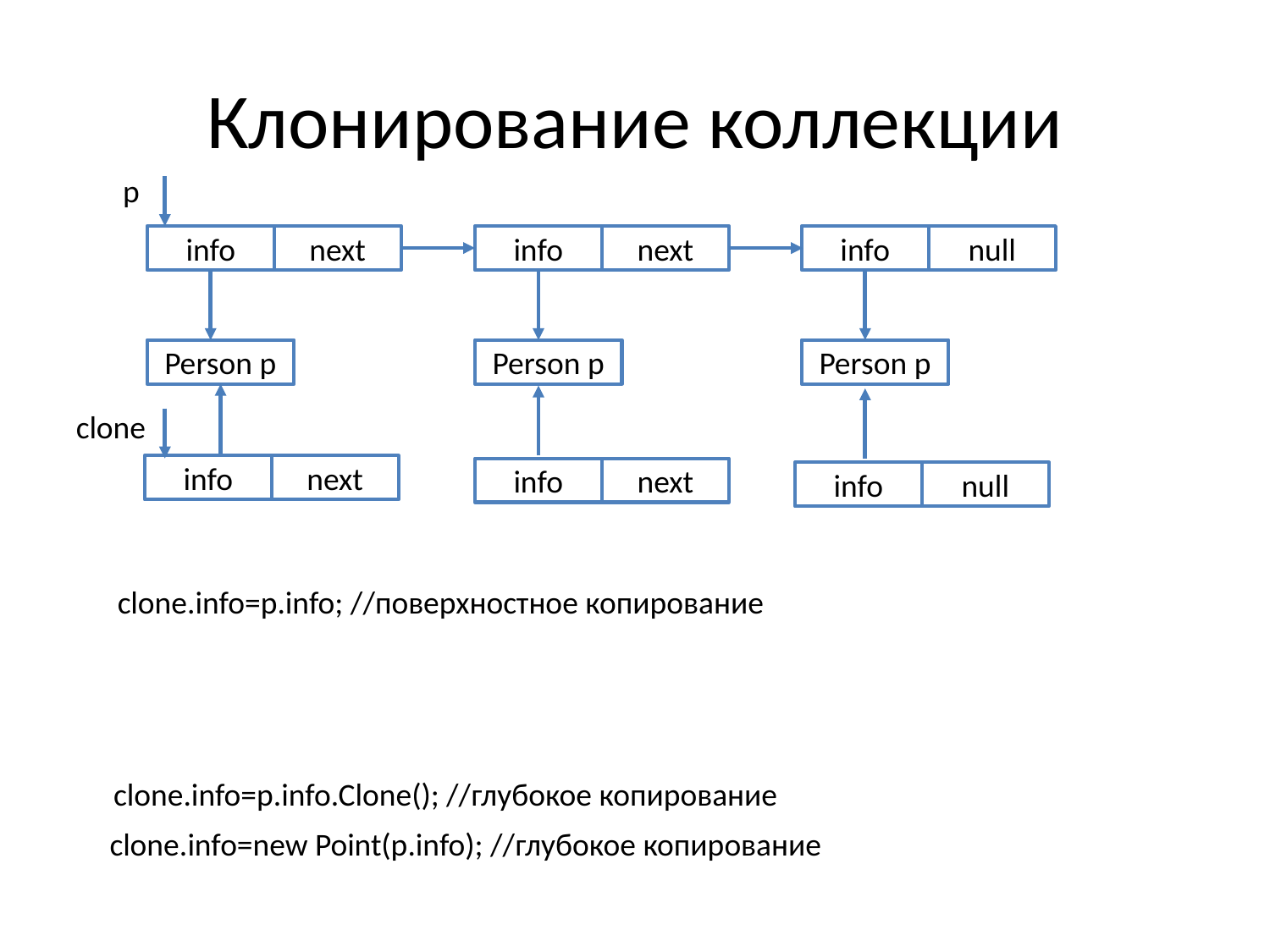

# Клонирование коллекции
p
info
next
Person p
info
next
Person p
info
null
Person p
clone
info
next
info
next
info
null
clone.info=p.info; //поверхностное копирование
clone.info=p.info.Clone(); //глубокое копирование
clone.info=new Point(p.info); //глубокое копирование